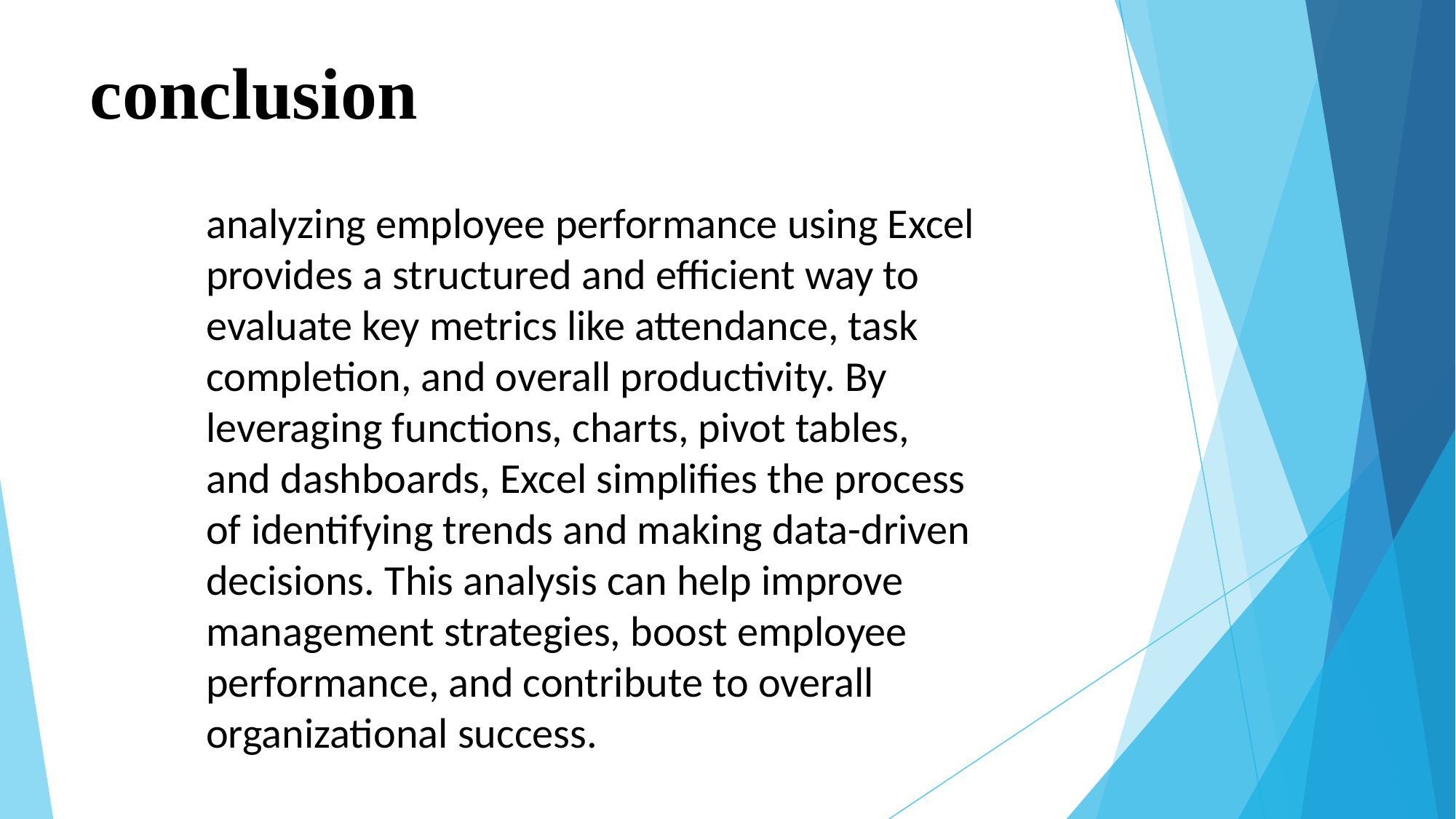

# conclusion
analyzing employee performance using Excel provides a structured and efficient way to evaluate key metrics like attendance, task completion, and overall productivity. By leveraging functions, charts, pivot tables, and dashboards, Excel simplifies the process of identifying trends and making data-driven decisions. This analysis can help improve management strategies, boost employee performance, and contribute to overall organizational success.